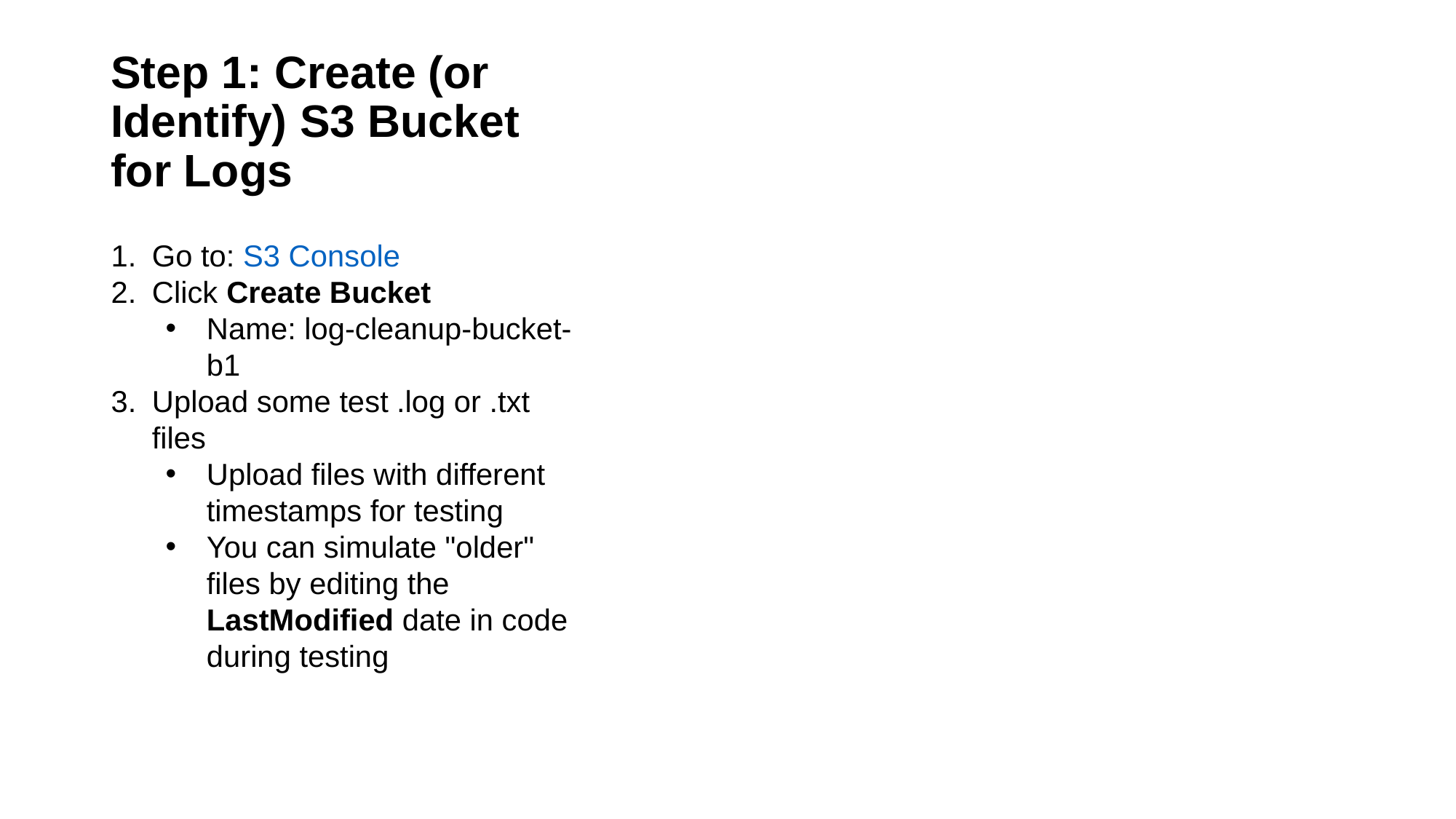

# Step 1: Create (or Identify) S3 Bucket for Logs
Go to: S3 Console
Click Create Bucket
Name: log-cleanup-bucket-b1
Upload some test .log or .txt files
Upload files with different timestamps for testing
You can simulate "older" files by editing the LastModified date in code during testing